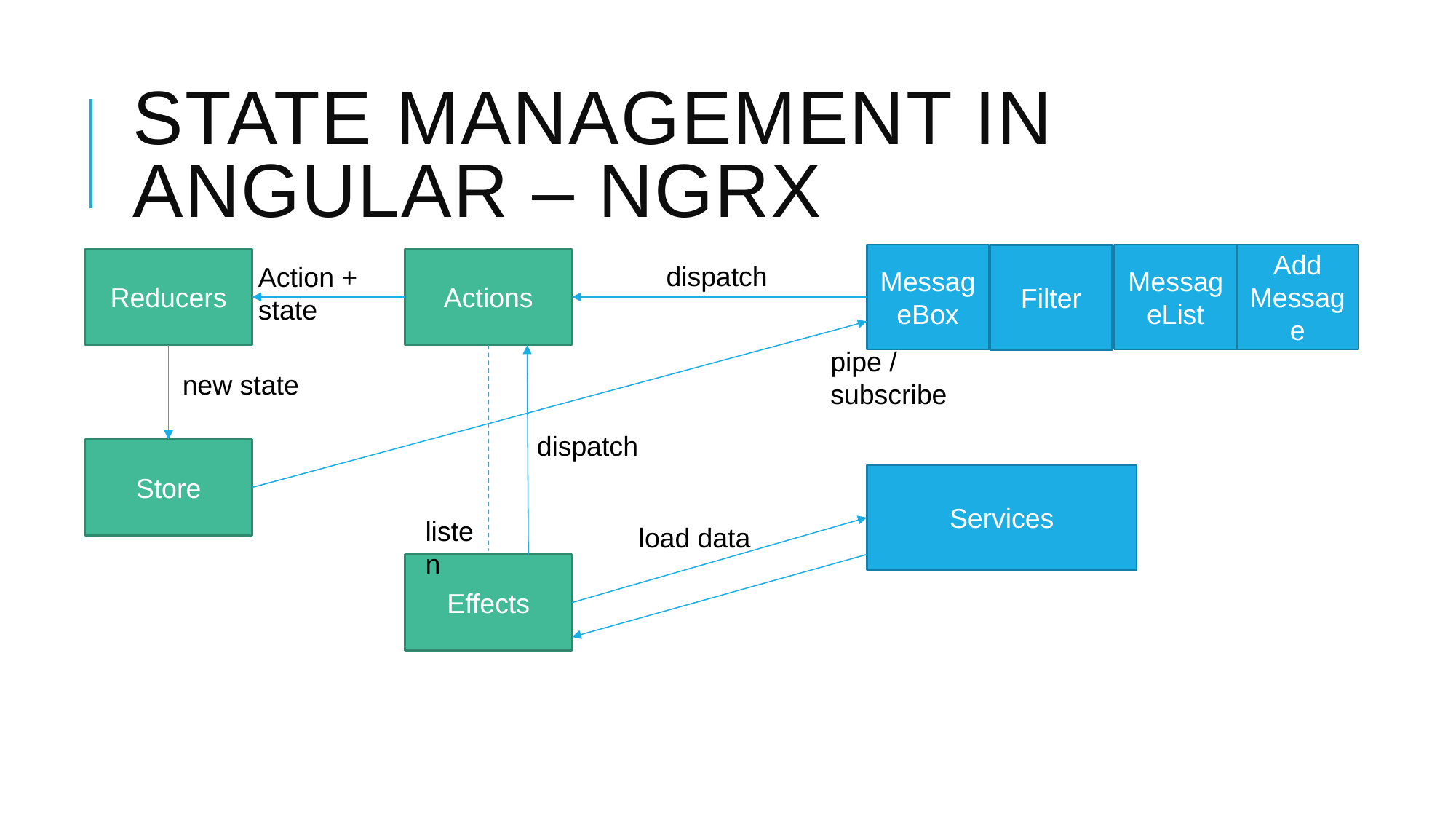

# State management in angular – ngrx
MessageBox
MessageList
Add Message
Filter
Reducers
Actions
dispatch
Action + state
pipe / subscribe
new state

dispatch
Store
Services
listen
load data
Effects